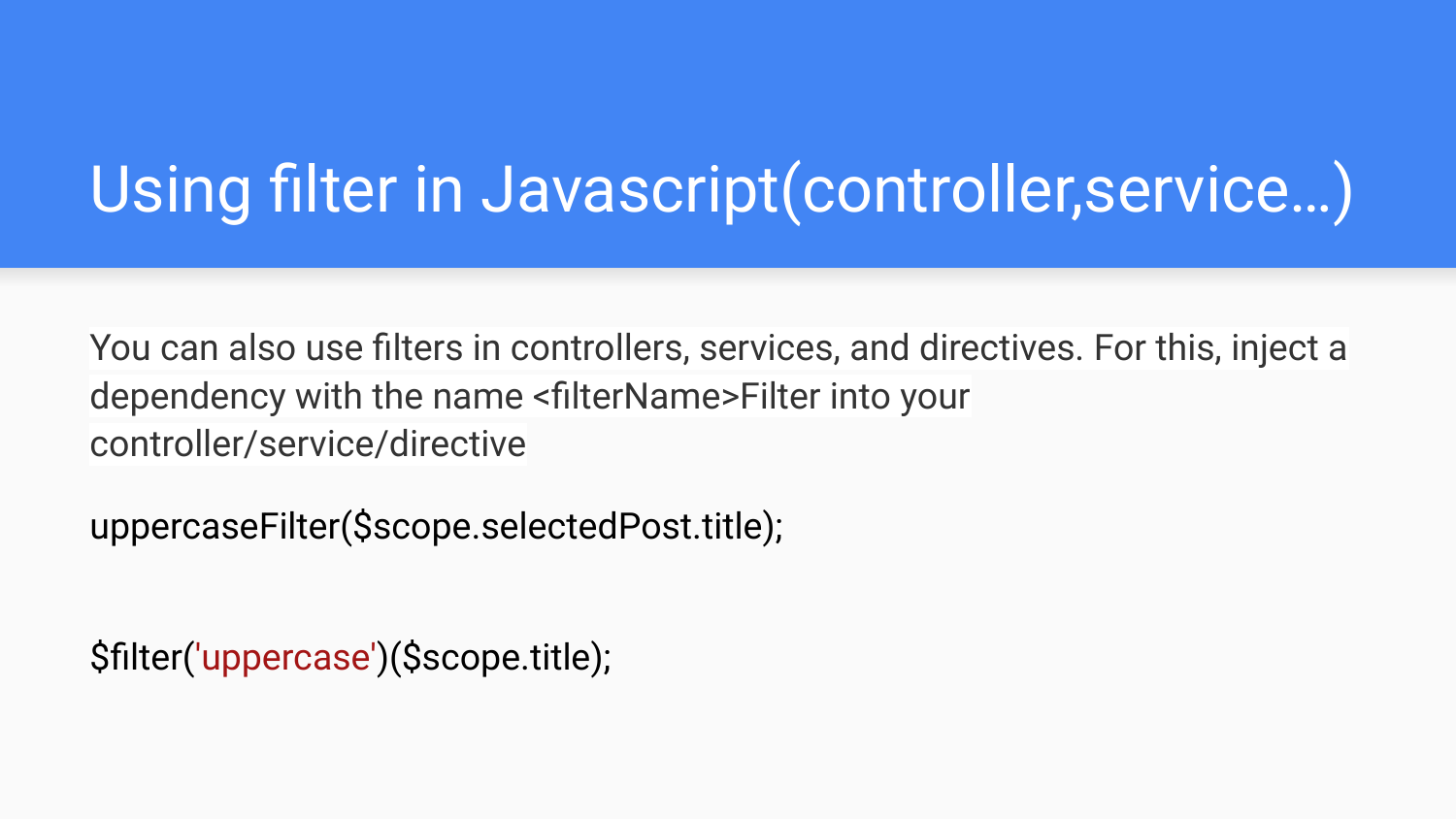

# Using filter in Javascript(controller,service…)
You can also use filters in controllers, services, and directives. For this, inject a dependency with the name <filterName>Filter into your controller/service/directive
uppercaseFilter($scope.selectedPost.title);

$filter('uppercase')($scope.title);